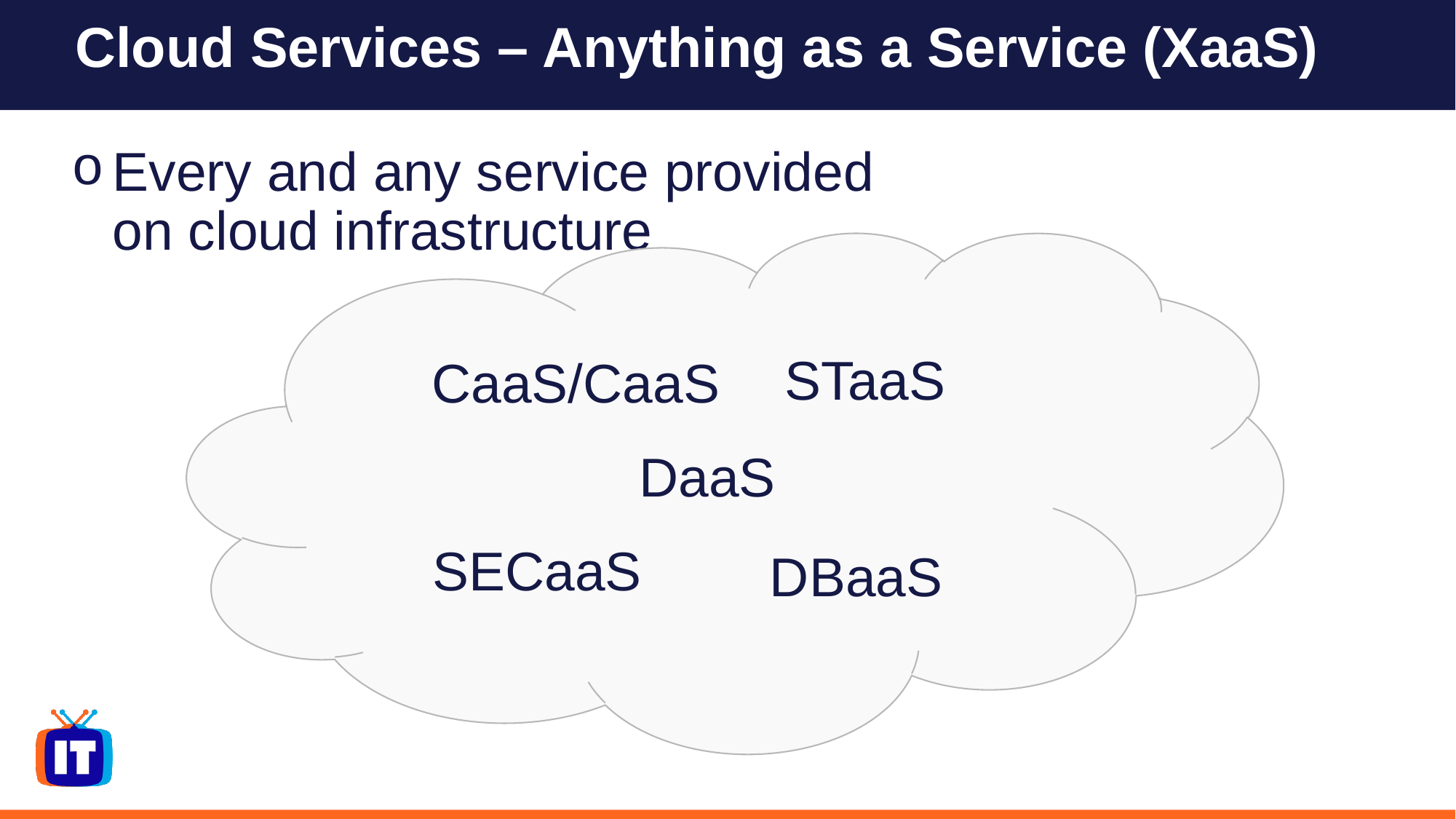

# Cloud Services – Anything as a Service (XaaS)
Every and any service provided
on cloud infrastructure

STaaS
CaaS/CaaS
DaaS
SECaaS
DBaaS